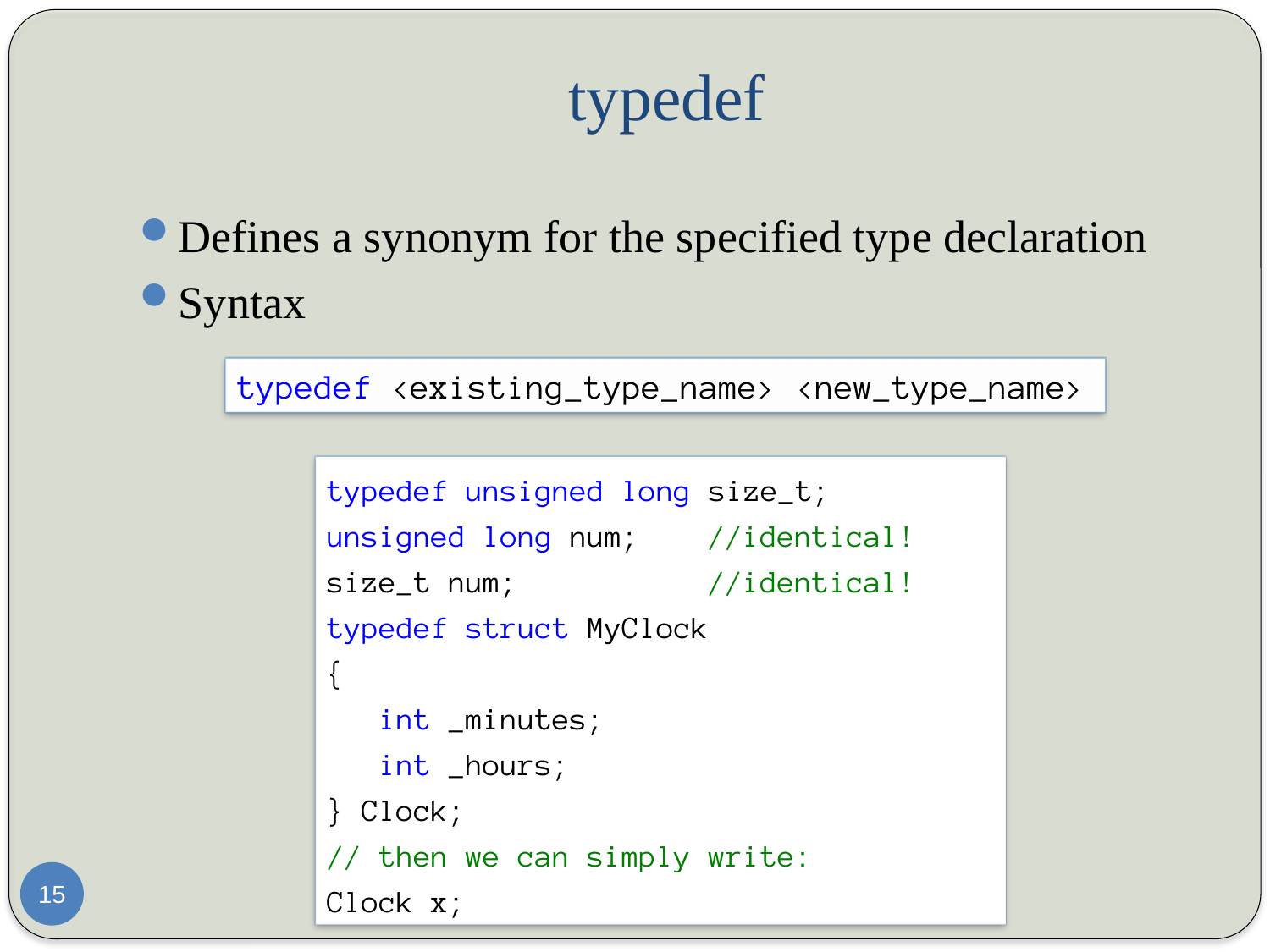

# typedef
Defines a synonym for the specified type declaration
Syntax

typedef <existing_type_name> <new_type_name>
typedef unsigned long size_t;
unsigned long num;	//identical!
size_t num;		//identical!
typedef struct MyClock
{
   int _minutes;
   int _hours;
} Clock;
// then we can simply write:
Clock x;
15